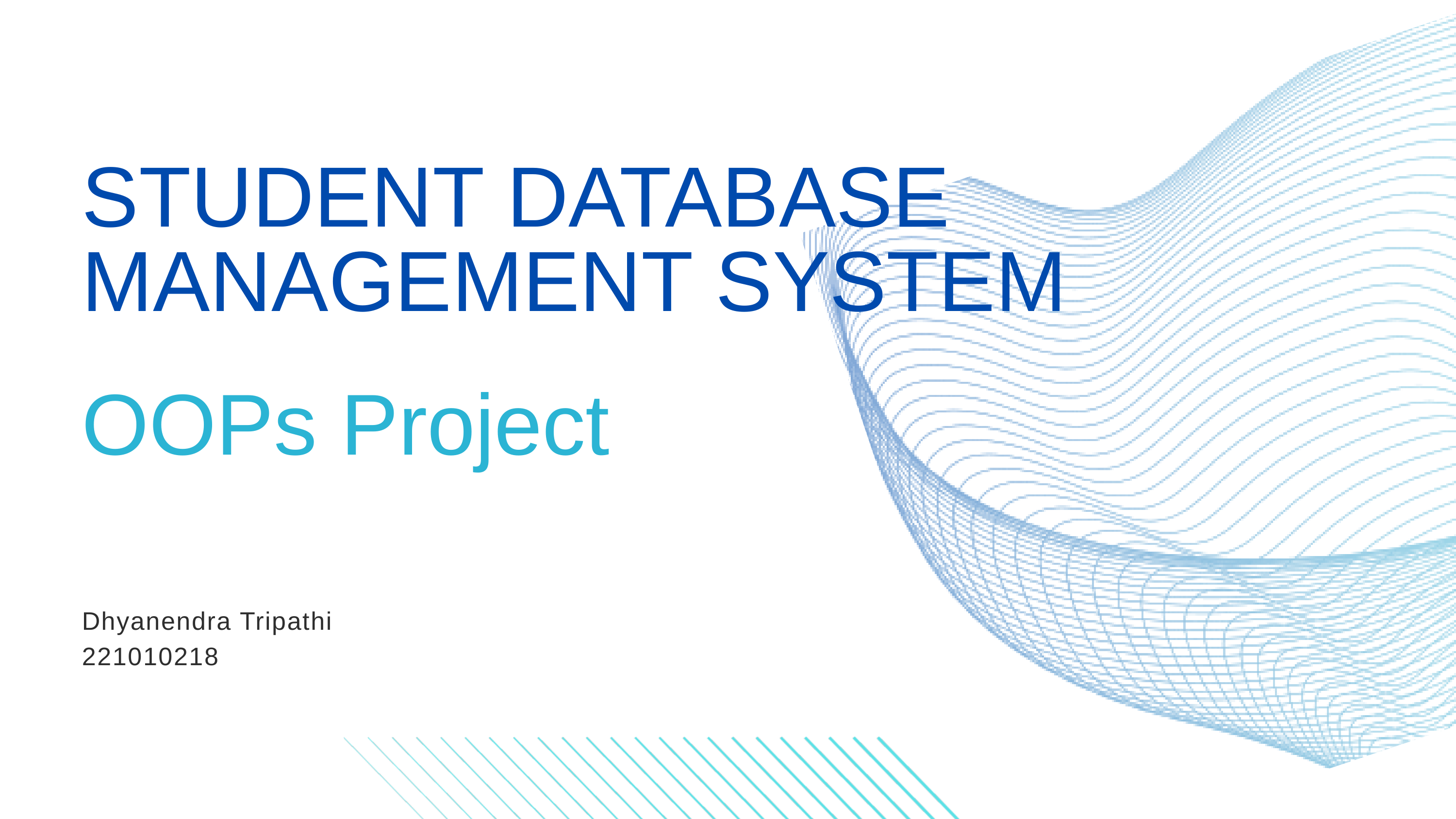

STUDENT DATABASE MANAGEMENT SYSTEM

OOPs Project
Dhyanendra Tripathi
221010218